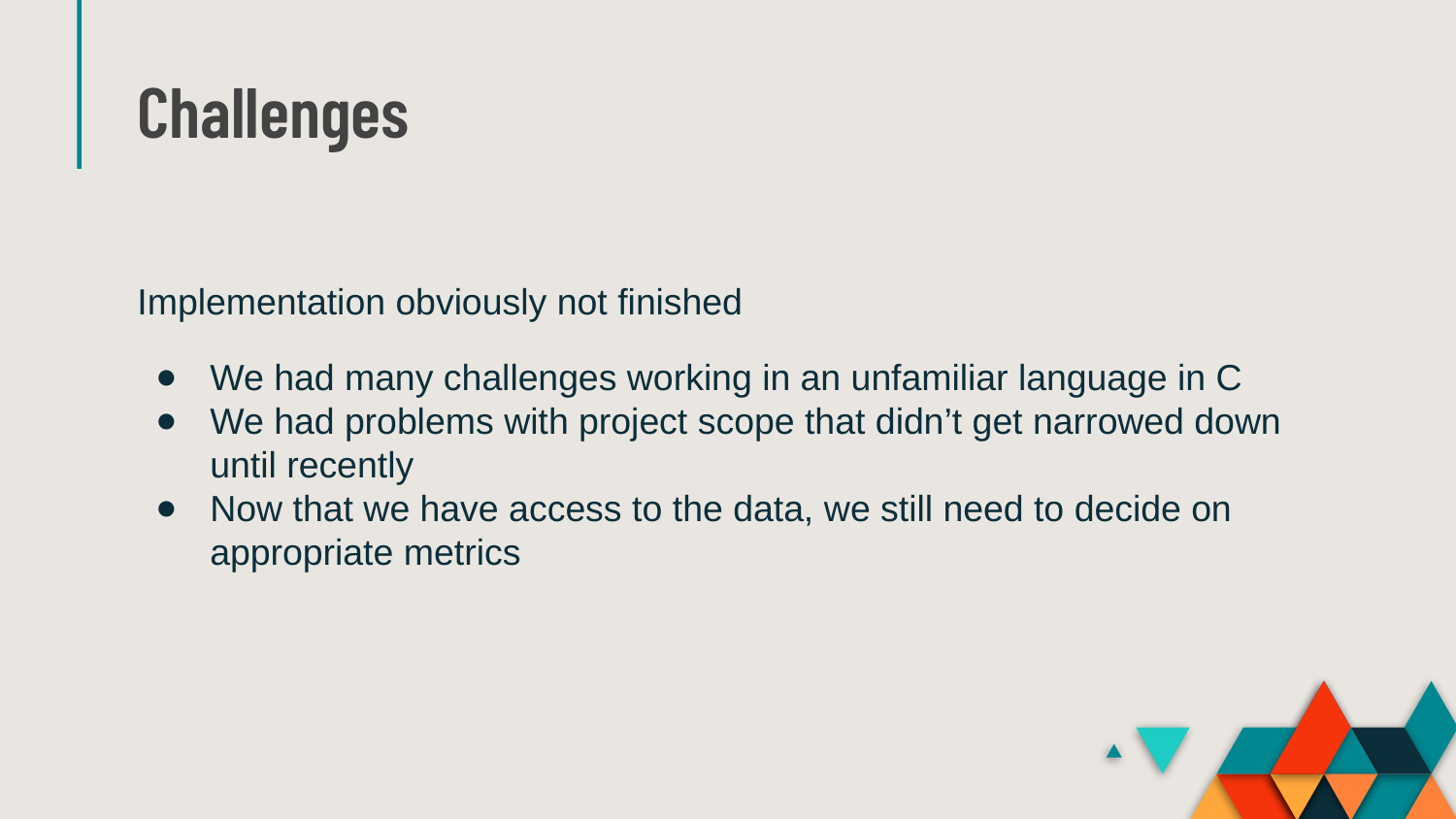

# Challenges
Implementation obviously not finished
We had many challenges working in an unfamiliar language in C
We had problems with project scope that didn’t get narrowed down until recently
Now that we have access to the data, we still need to decide on appropriate metrics